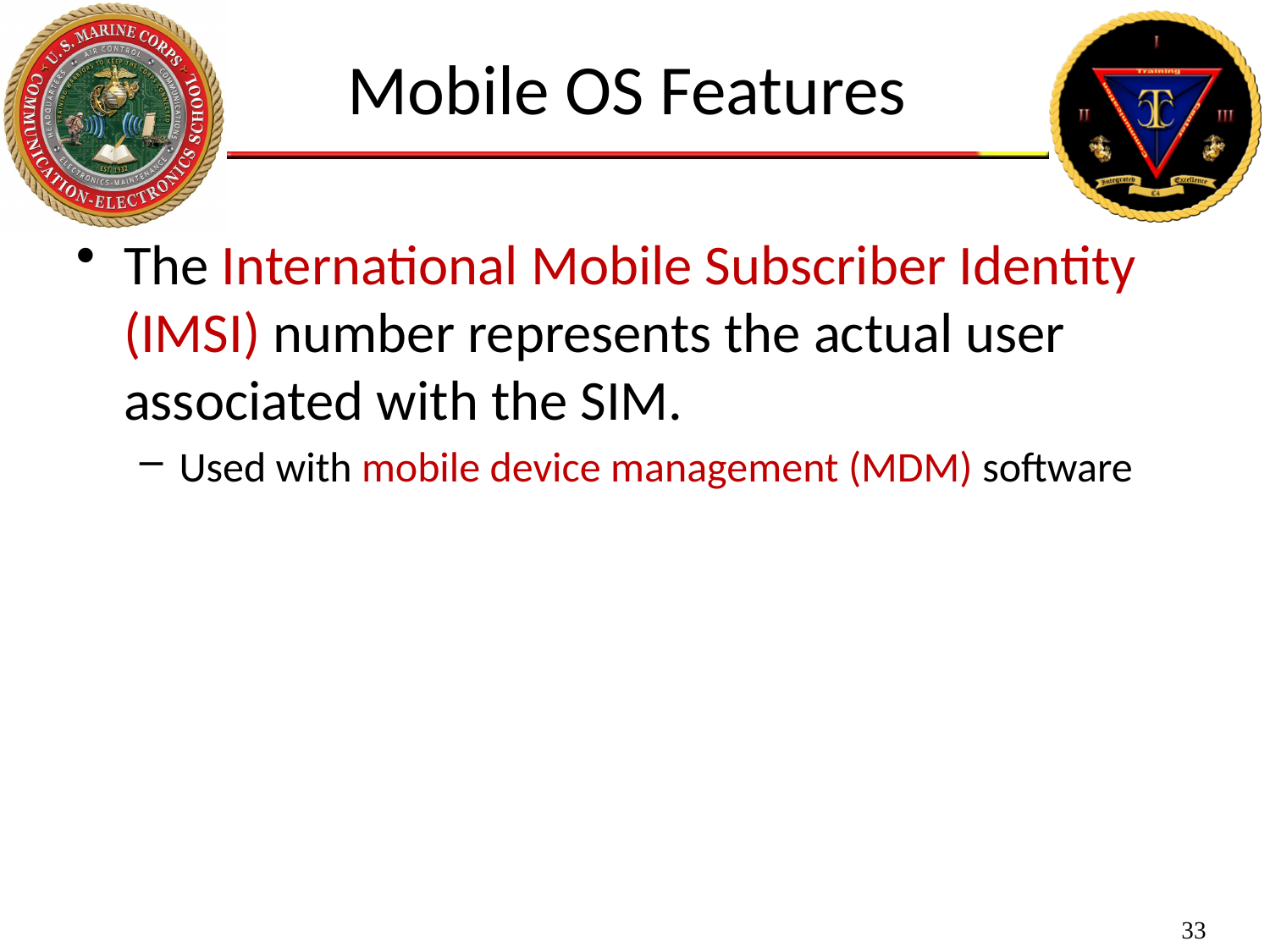

# Mobile OS Features
The International Mobile Subscriber Identity (IMSI) number represents the actual user associated with the SIM.
Used with mobile device management (MDM) software